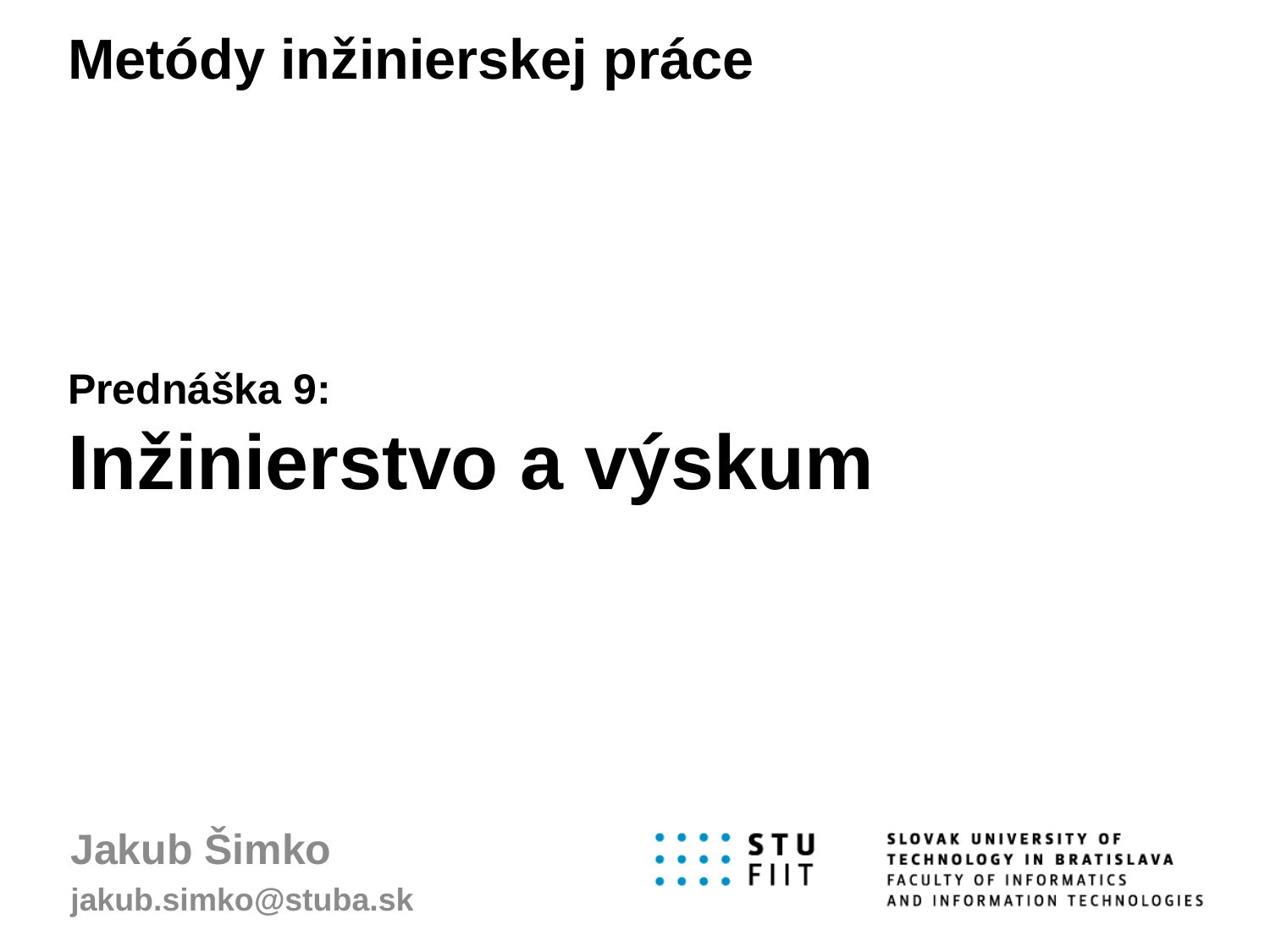

# Metódy inžinierskej práce Prednáška 9: Inžinierstvo a výskum
Jakub Šimko
jakub.simko@stuba.sk